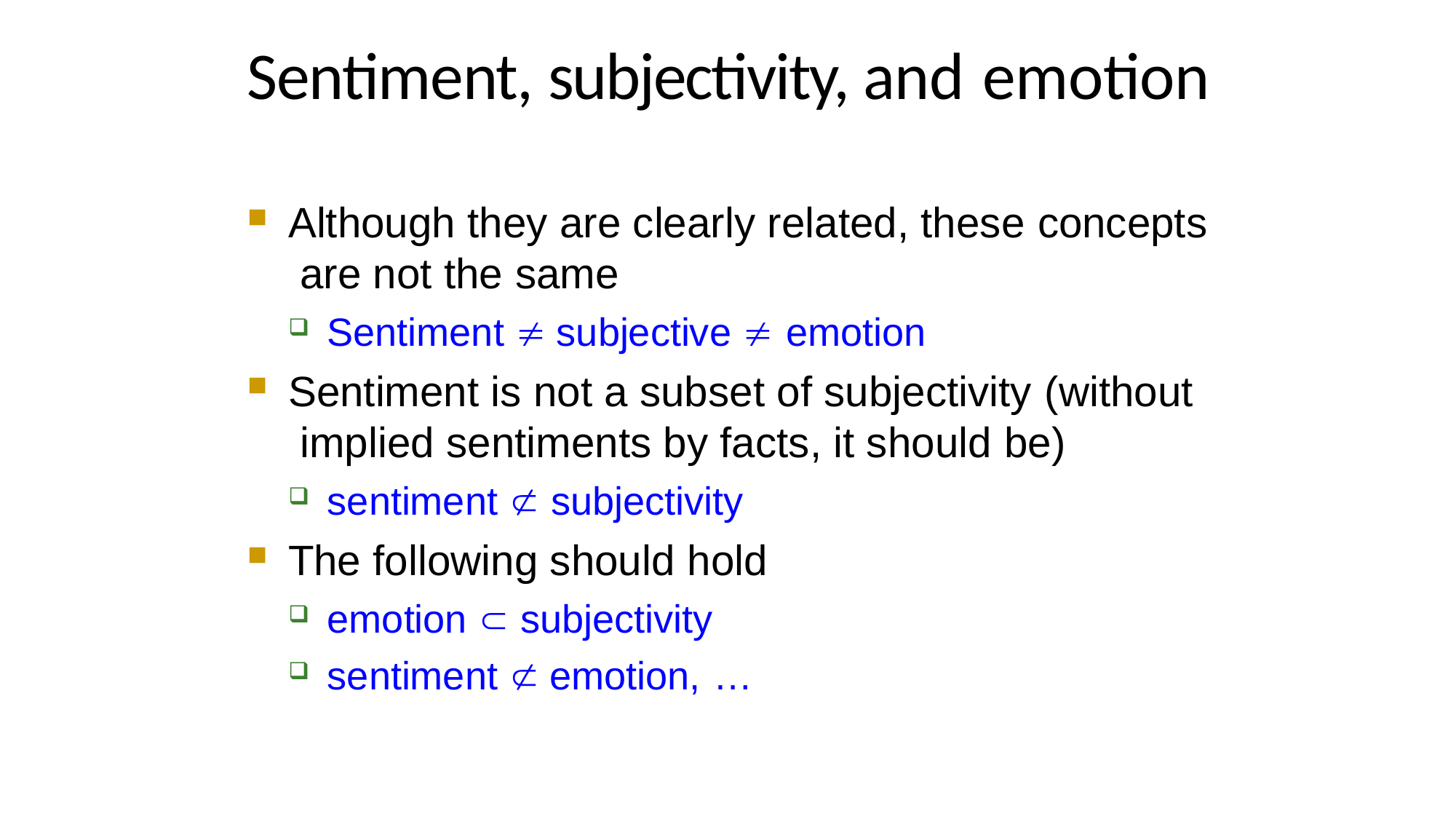

# Sentiment, subjectivity, and emotion
Although they are clearly related, these concepts  are not the same
Sentiment ≠ subjective ≠ emotion
Sentiment is not a subset of subjectivity (without  implied sentiments by facts, it should be)
sentiment ⊄ subjectivity
The following should hold
emotion ⊂ subjectivity
sentiment ⊄ emotion, …